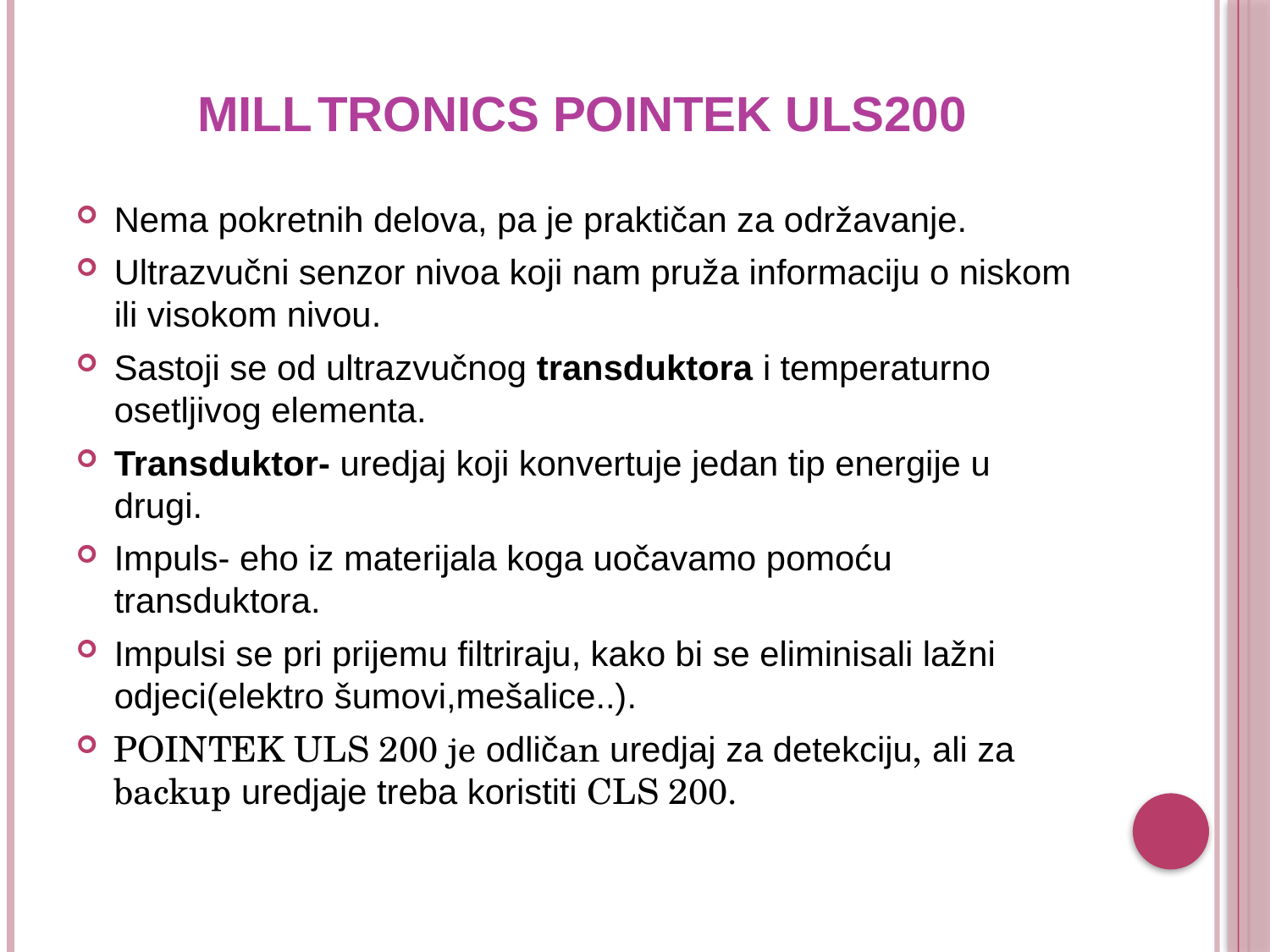

# MILLTRONICS POINTEK ULS200
Nema pokretnih delova, pa je praktičan za održavanje.
Ultrazvučni senzor nivoa koji nam pruža informaciju o niskom ili visokom nivou.
Sastoji se od ultrazvučnog transduktora i temperaturno osetljivog elementa.
Transduktor- uredjaj koji konvertuje jedan tip energije u drugi.
Impuls- eho iz materijala koga uočavamo pomoću transduktora.
Impulsi se pri prijemu filtriraju, kako bi se eliminisali lažni odjeci(elektro šumovi,mešalice..).
POINTEK ULS 200 je odličan uredjaj za detekciju, ali za backup uredjaje treba koristiti CLS 200.